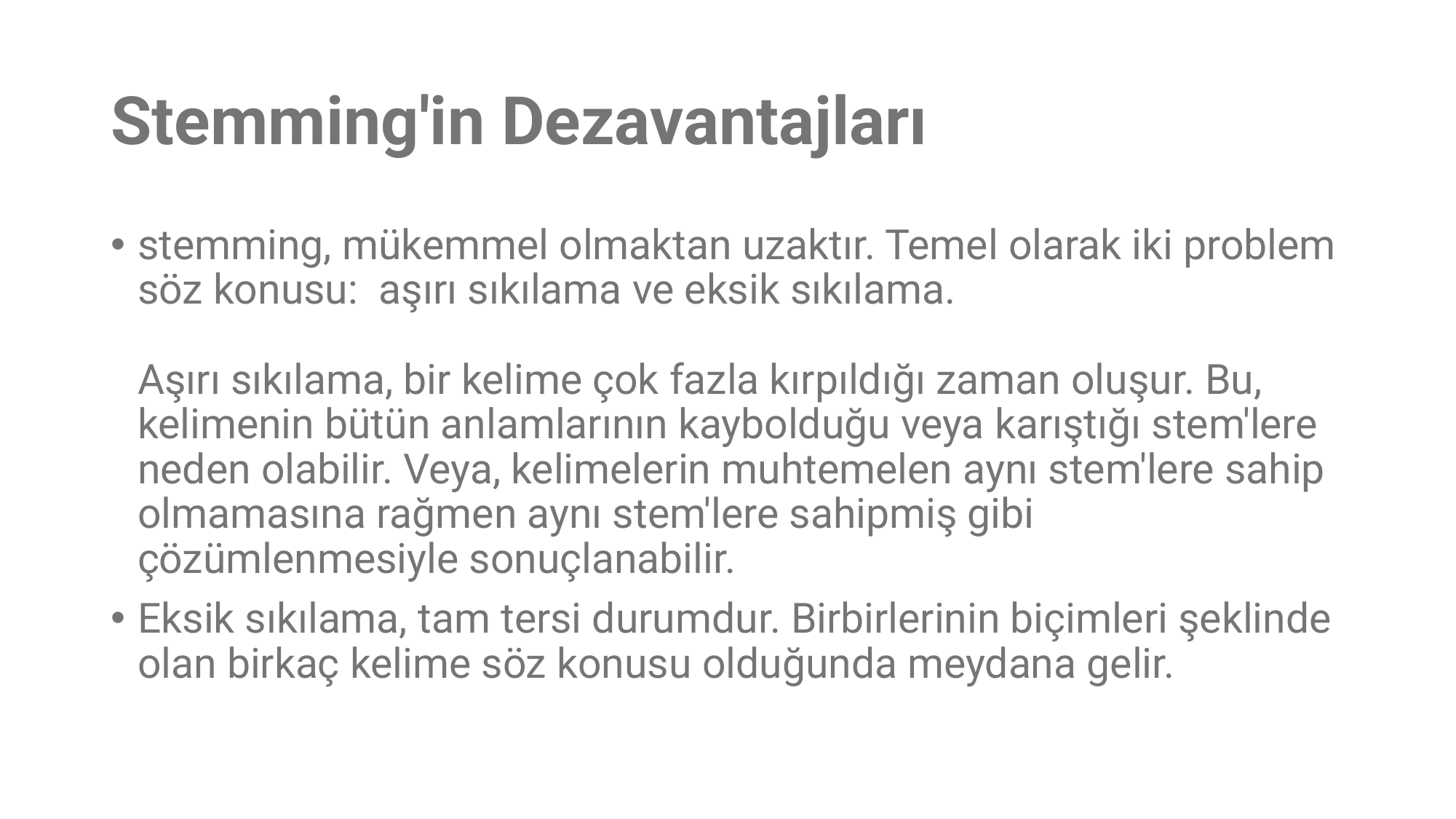

# Stemming'in Dezavantajları
stemming, mükemmel olmaktan uzaktır. Temel olarak iki problem söz konusu:  aşırı sıkılama ve eksik sıkılama.
Aşırı sıkılama, bir kelime çok fazla kırpıldığı zaman oluşur. Bu, kelimenin bütün anlamlarının kaybolduğu veya karıştığı stem'lere neden olabilir. Veya, kelimelerin muhtemelen aynı stem'lere sahip olmamasına rağmen aynı stem'lere sahipmiş gibi çözümlenmesiyle sonuçlanabilir.
Eksik sıkılama, tam tersi durumdur. Birbirlerinin biçimleri şeklinde olan birkaç kelime söz konusu olduğunda meydana gelir.